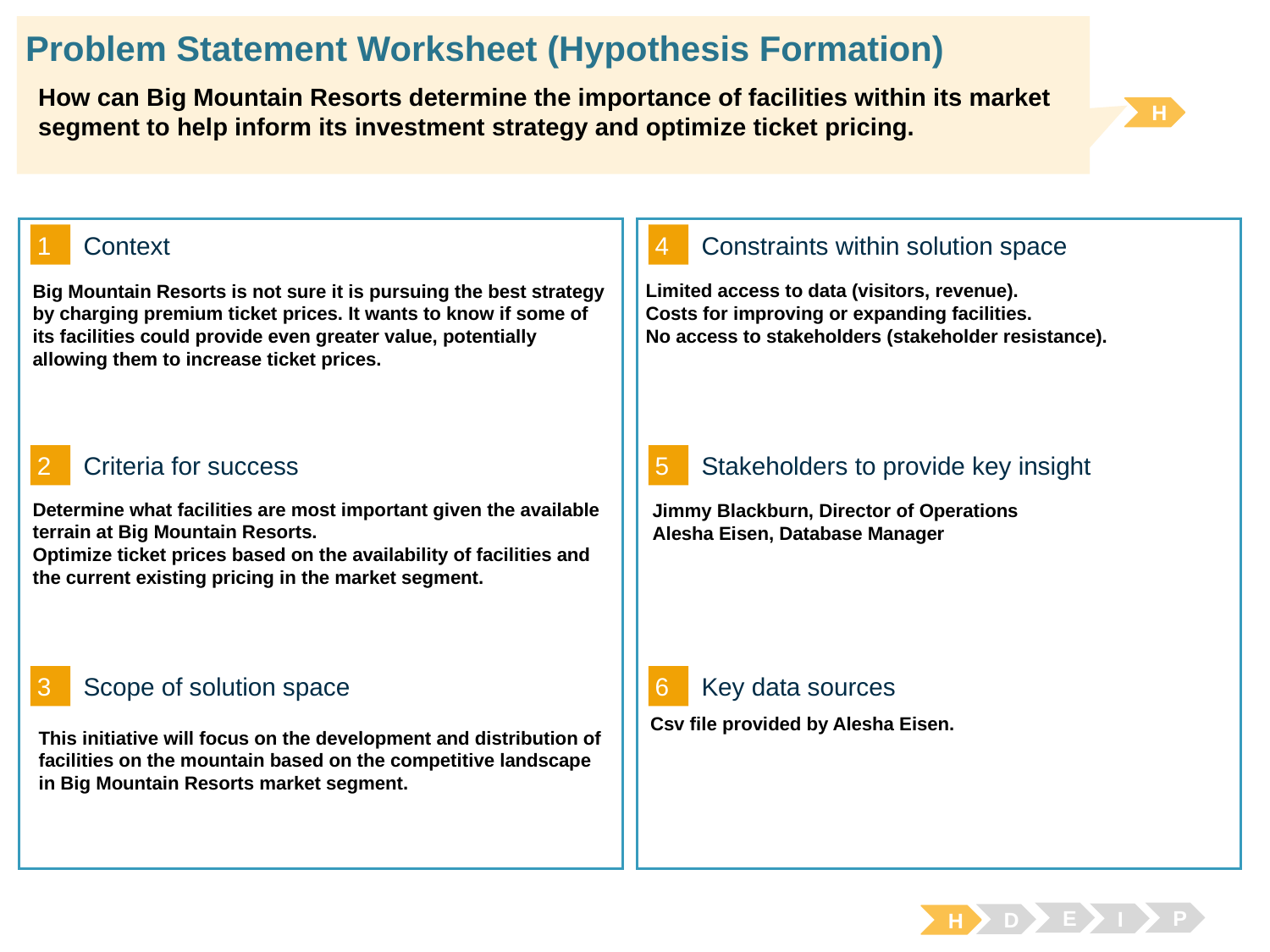

# Problem Statement Worksheet (Hypothesis Formation)
How can Big Mountain Resorts determine the importance of facilities within its market segment to help inform its investment strategy and optimize ticket pricing.
H

1
4
Context
Constraints within solution space
Limited access to data (visitors, revenue).
Costs for improving or expanding facilities.
No access to stakeholders (stakeholder resistance).
Big Mountain Resorts is not sure it is pursuing the best strategy by charging premium ticket prices. It wants to know if some of its facilities could provide even greater value, potentially allowing them to increase ticket prices.
2
5
Criteria for success
Stakeholders to provide key insight
Determine what facilities are most important given the available terrain at Big Mountain Resorts.
Optimize ticket prices based on the availability of facilities and the current existing pricing in the market segment.
Jimmy Blackburn, Director of Operations
Alesha Eisen, Database Manager
3
6
Key data sources
Scope of solution space
Csv file provided by Alesha Eisen.
This initiative will focus on the development and distribution of facilities on the mountain based on the competitive landscape in Big Mountain Resorts market segment.
E
P
I
D
H